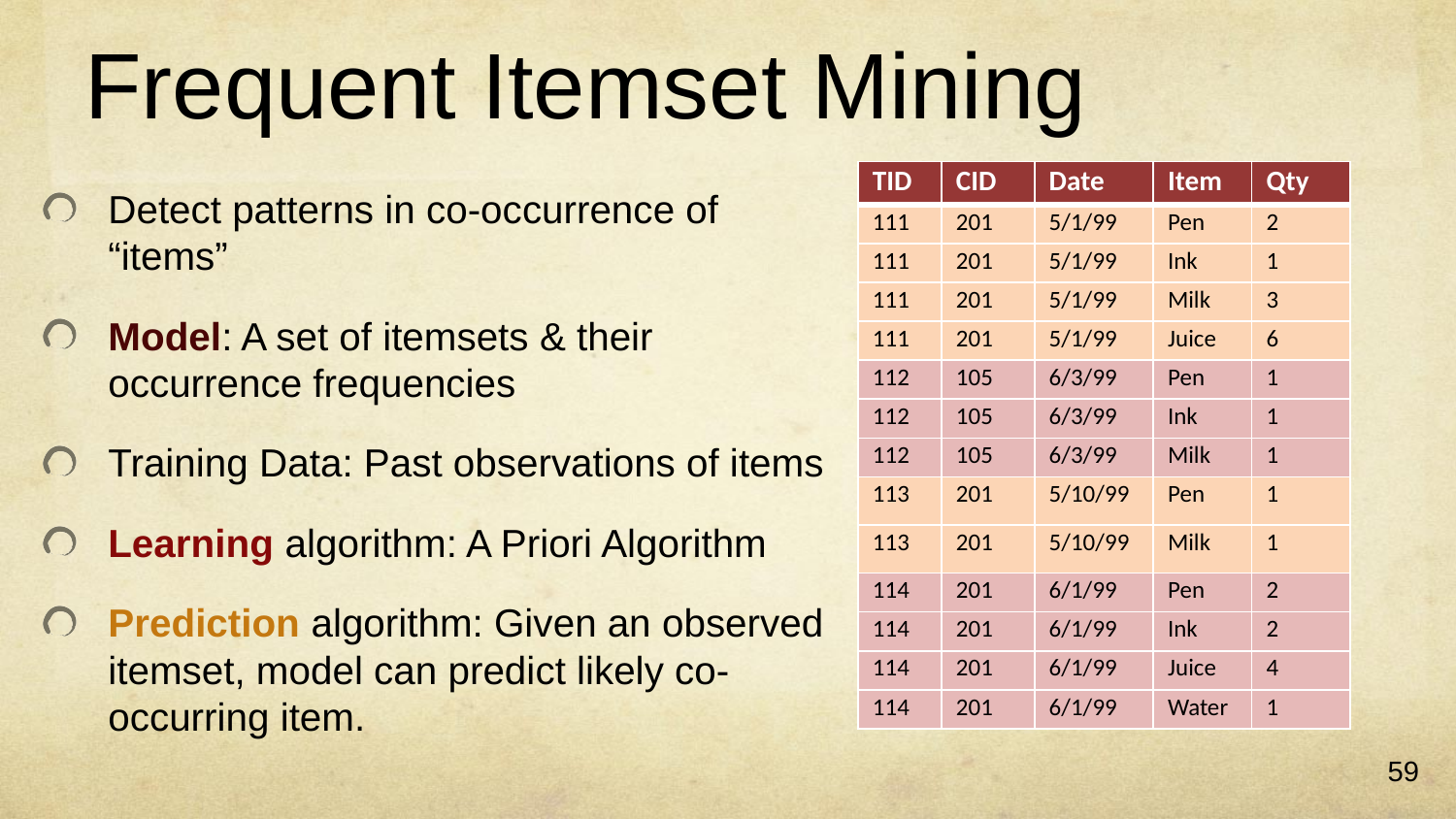

# Frequent Itemset Mining
| TID | CID | Date | Item | Qty |
| --- | --- | --- | --- | --- |
| 111 | 201 | 5/1/99 | Pen | 2 |
| 111 | 201 | 5/1/99 | Ink | 1 |
| 111 | 201 | 5/1/99 | Milk | 3 |
| 111 | 201 | 5/1/99 | Juice | 6 |
| 112 | 105 | 6/3/99 | Pen | 1 |
| 112 | 105 | 6/3/99 | Ink | 1 |
| 112 | 105 | 6/3/99 | Milk | 1 |
| 113 | 201 | 5/10/99 | Pen | 1 |
| 113 | 201 | 5/10/99 | Milk | 1 |
| 114 | 201 | 6/1/99 | Pen | 2 |
| 114 | 201 | 6/1/99 | Ink | 2 |
| 114 | 201 | 6/1/99 | Juice | 4 |
| 114 | 201 | 6/1/99 | Water | 1 |
Detect patterns in co-occurrence of “items”
Model: A set of itemsets & their occurrence frequencies
Training Data: Past observations of items
Learning algorithm: A Priori Algorithm
Prediction algorithm: Given an observed itemset, model can predict likely co-occurring item.

59